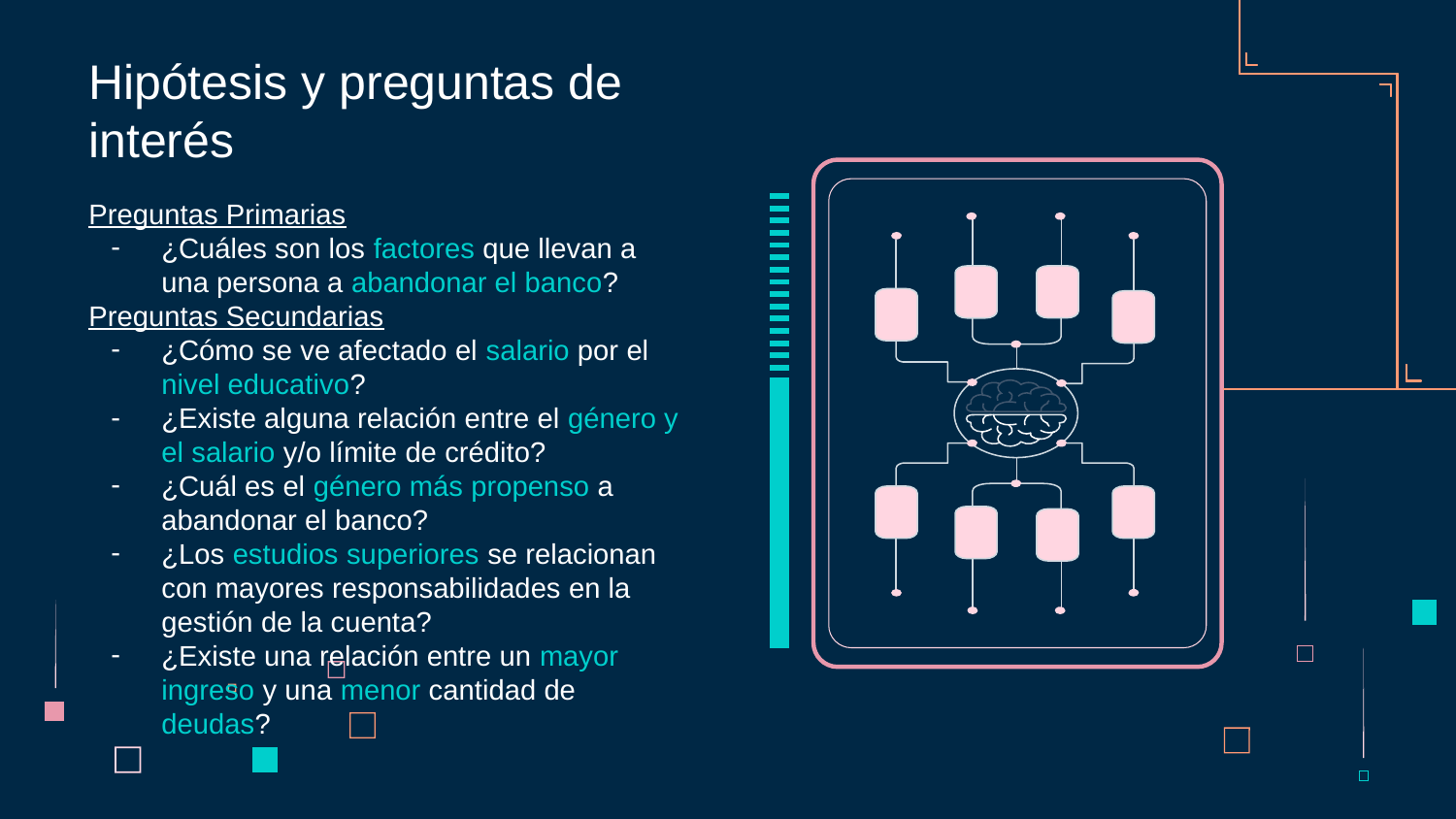

# Hipótesis y preguntas de interés

Preguntas Primarias
¿Cuáles son los factores que llevan a una persona a abandonar el banco?
Preguntas Secundarias
¿Cómo se ve afectado el salario por el nivel educativo?
¿Existe alguna relación entre el género y el salario y/o límite de crédito?
¿Cuál es el género más propenso a abandonar el banco?
¿Los estudios superiores se relacionan con mayores responsabilidades en la gestión de la cuenta?
¿Existe una relación entre un mayor ingreso y una menor cantidad de deudas?